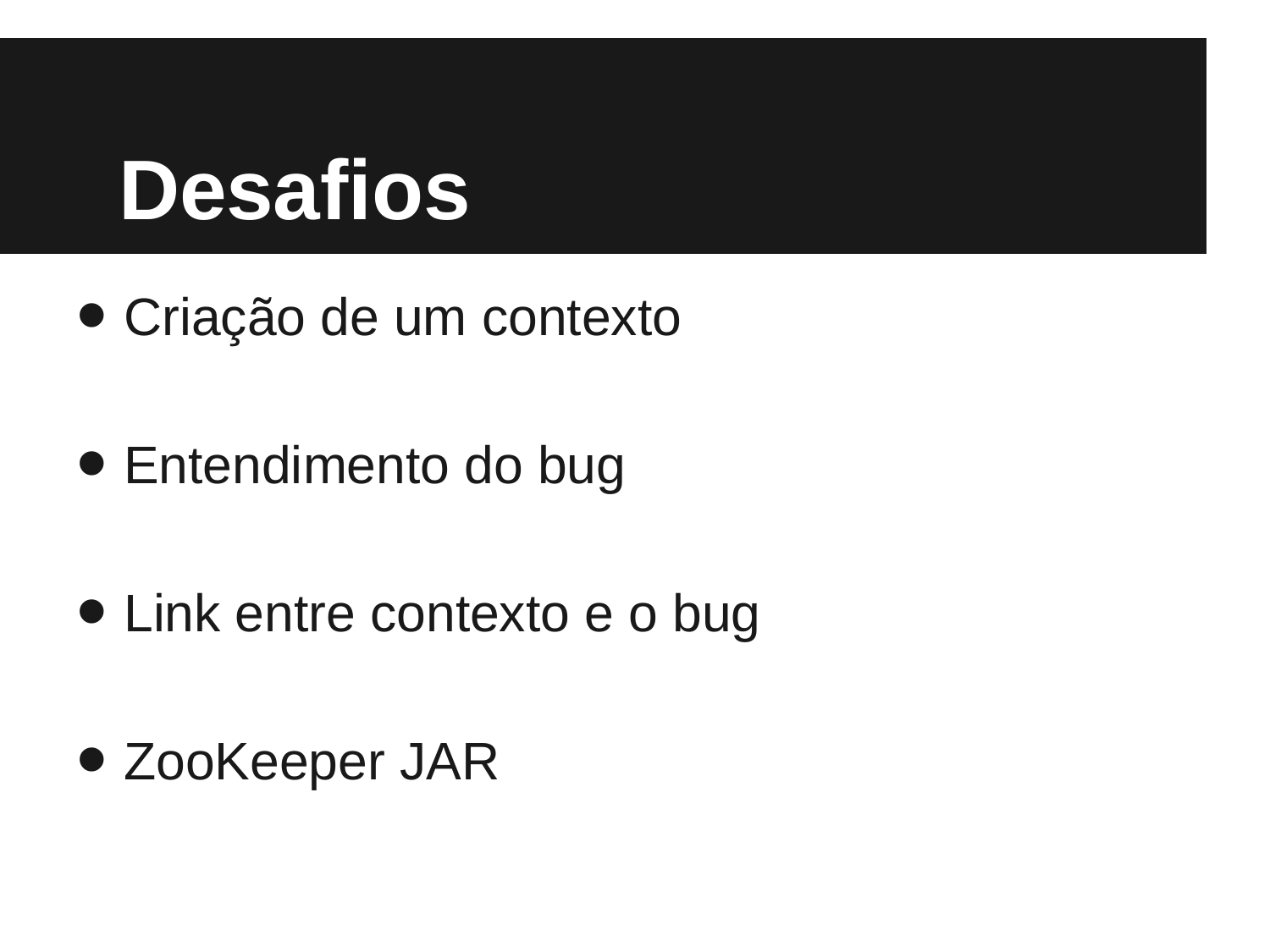

# Desafios
Criação de um contexto

Entendimento do bug

Link entre contexto e o bug

ZooKeeper JAR